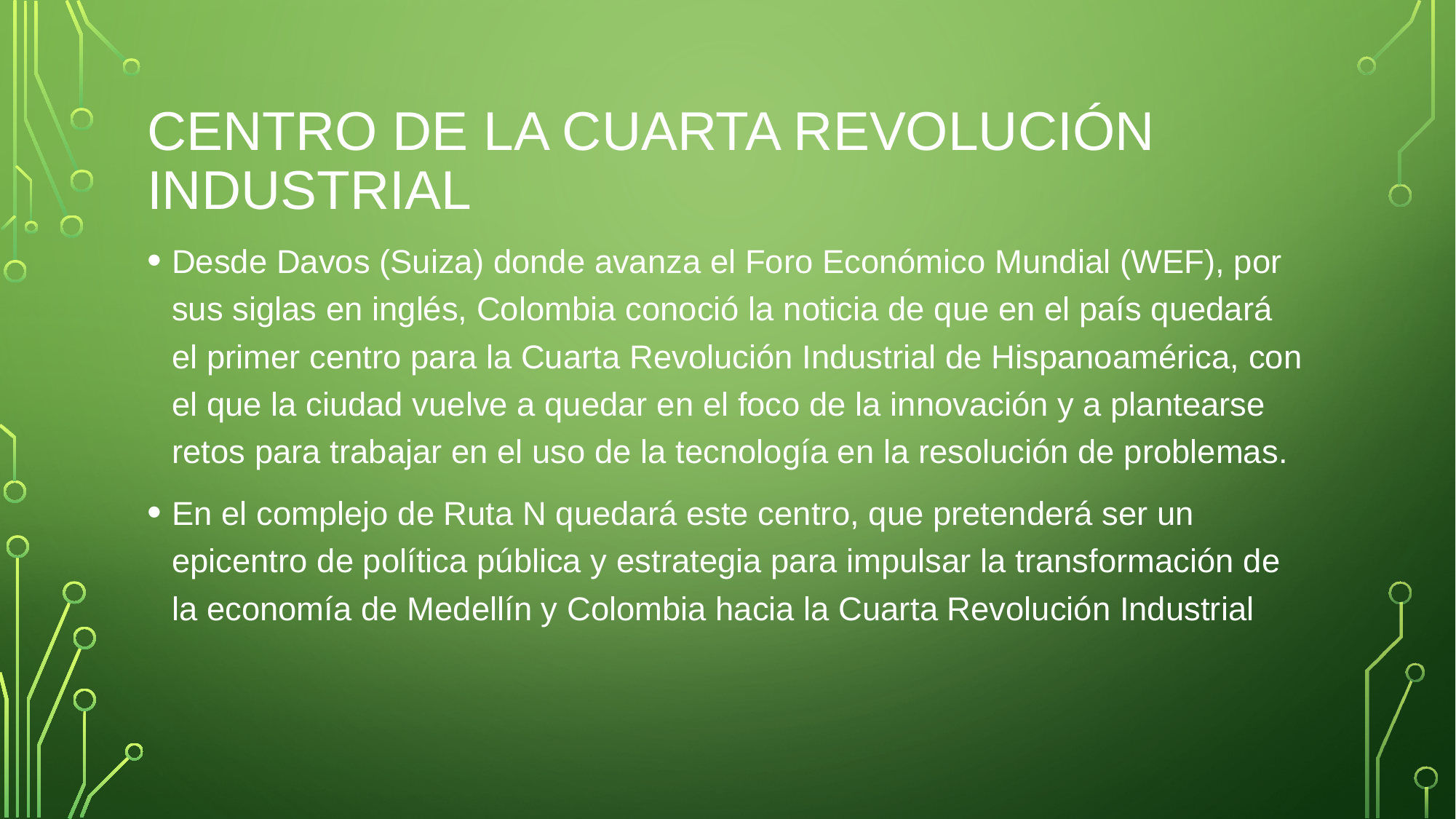

# Centro de la cuarta revolución industrial
Desde Davos (Suiza) donde avanza el Foro Económico Mundial (WEF), por sus siglas en inglés, Colombia conoció la noticia de que en el país quedará el primer centro para la Cuarta Revolución Industrial de Hispanoamérica, con el que la ciudad vuelve a quedar en el foco de la innovación y a plantearse retos para trabajar en el uso de la tecnología en la resolución de problemas.
En el complejo de Ruta N quedará este centro, que pretenderá ser un epicentro de política pública y estrategia para impulsar la transformación de la economía de Medellín y Colombia hacia la Cuarta Revolución Industrial